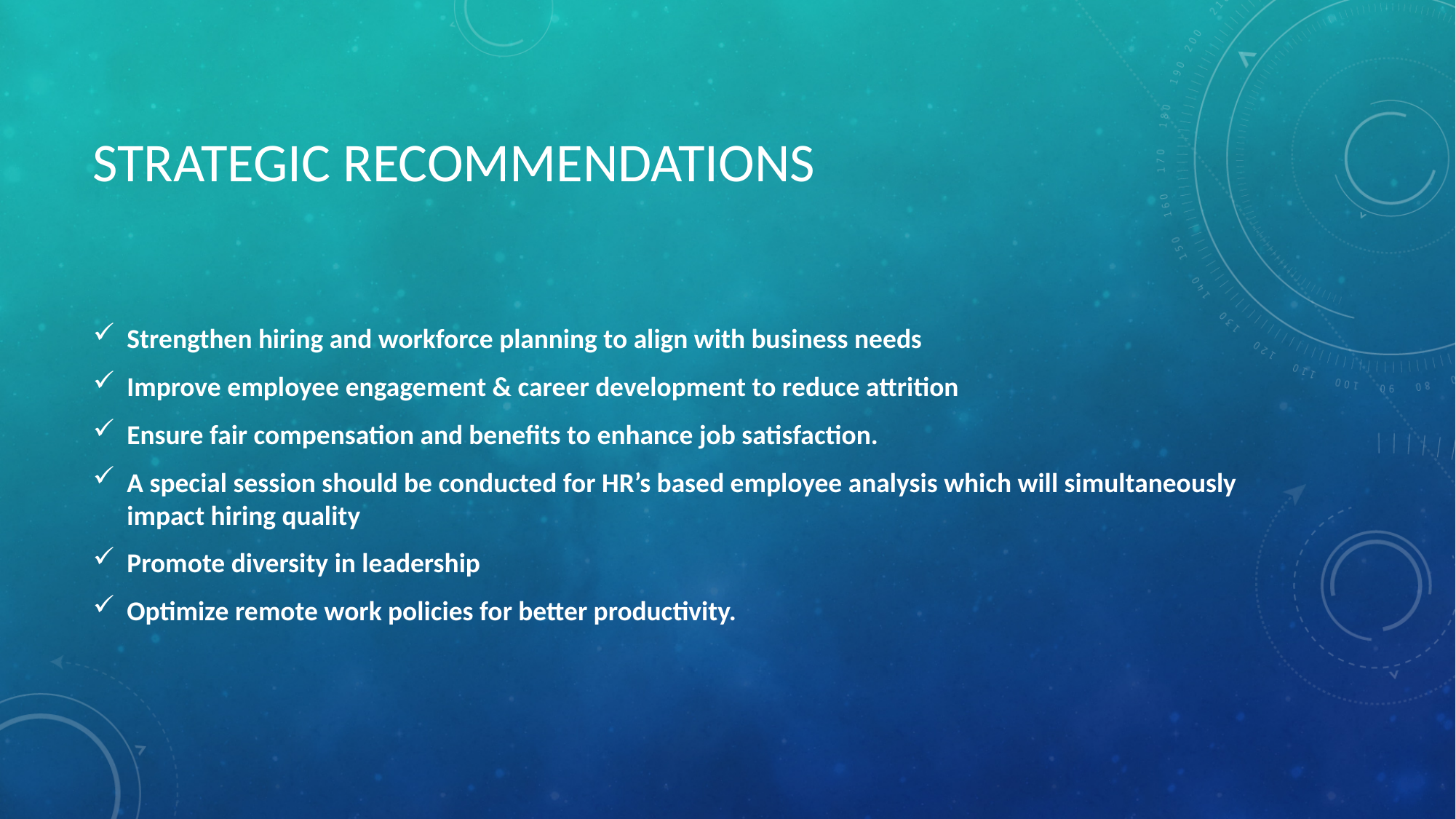

# Strategic Recommendations
Strengthen hiring and workforce planning to align with business needs
Improve employee engagement & career development to reduce attrition
Ensure fair compensation and benefits to enhance job satisfaction.
A special session should be conducted for HR’s based employee analysis which will simultaneously impact hiring quality
Promote diversity in leadership
Optimize remote work policies for better productivity.